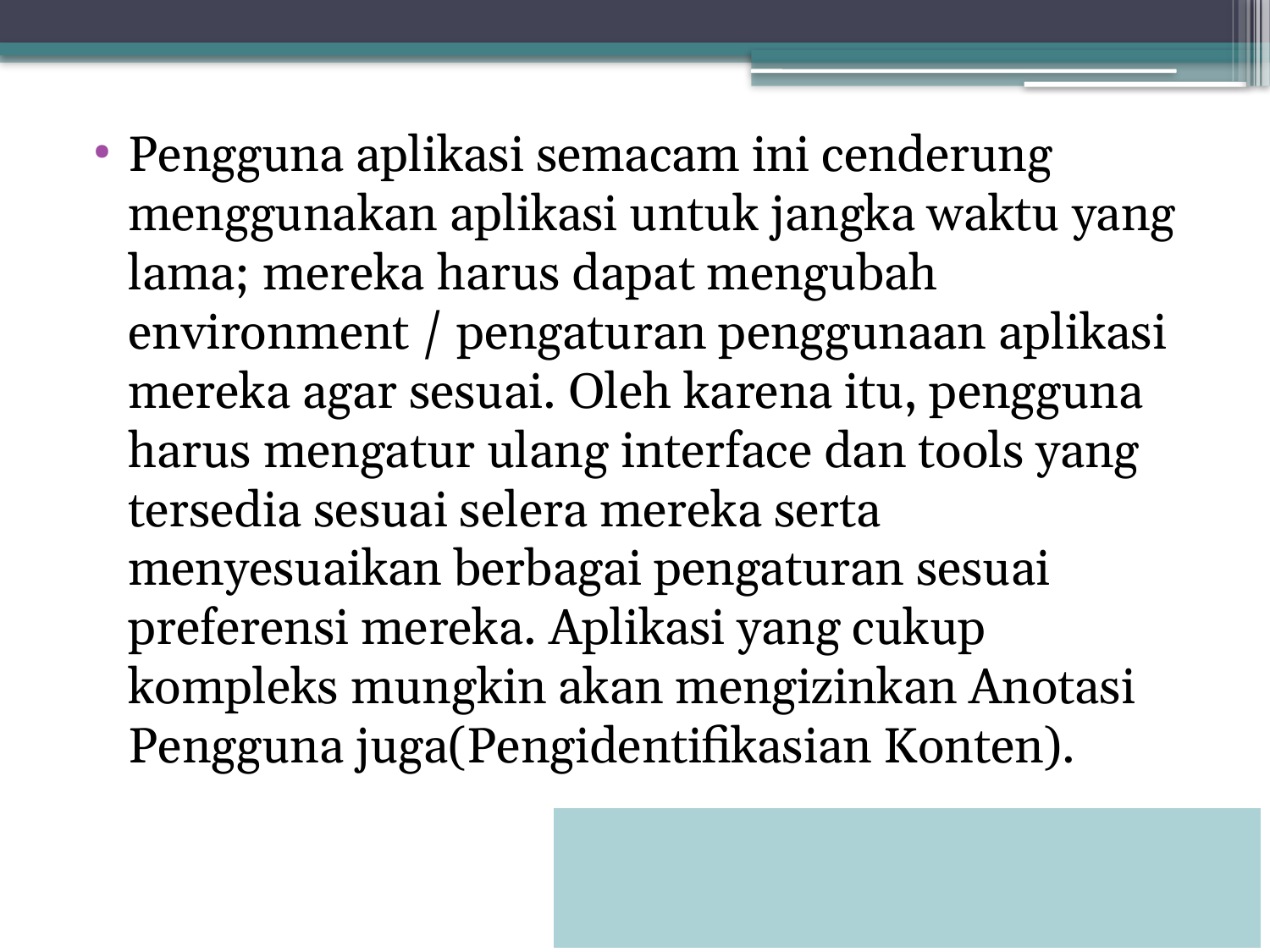

Pengguna aplikasi semacam ini cenderung menggunakan aplikasi untuk jangka waktu yang lama; mereka harus dapat mengubah environment / pengaturan penggunaan aplikasi mereka agar sesuai. Oleh karena itu, pengguna harus mengatur ulang interface dan tools yang tersedia sesuai selera mereka serta menyesuaikan berbagai pengaturan sesuai preferensi mereka. Aplikasi yang cukup kompleks mungkin akan mengizinkan Anotasi Pengguna juga(Pengidentifikasian Konten).